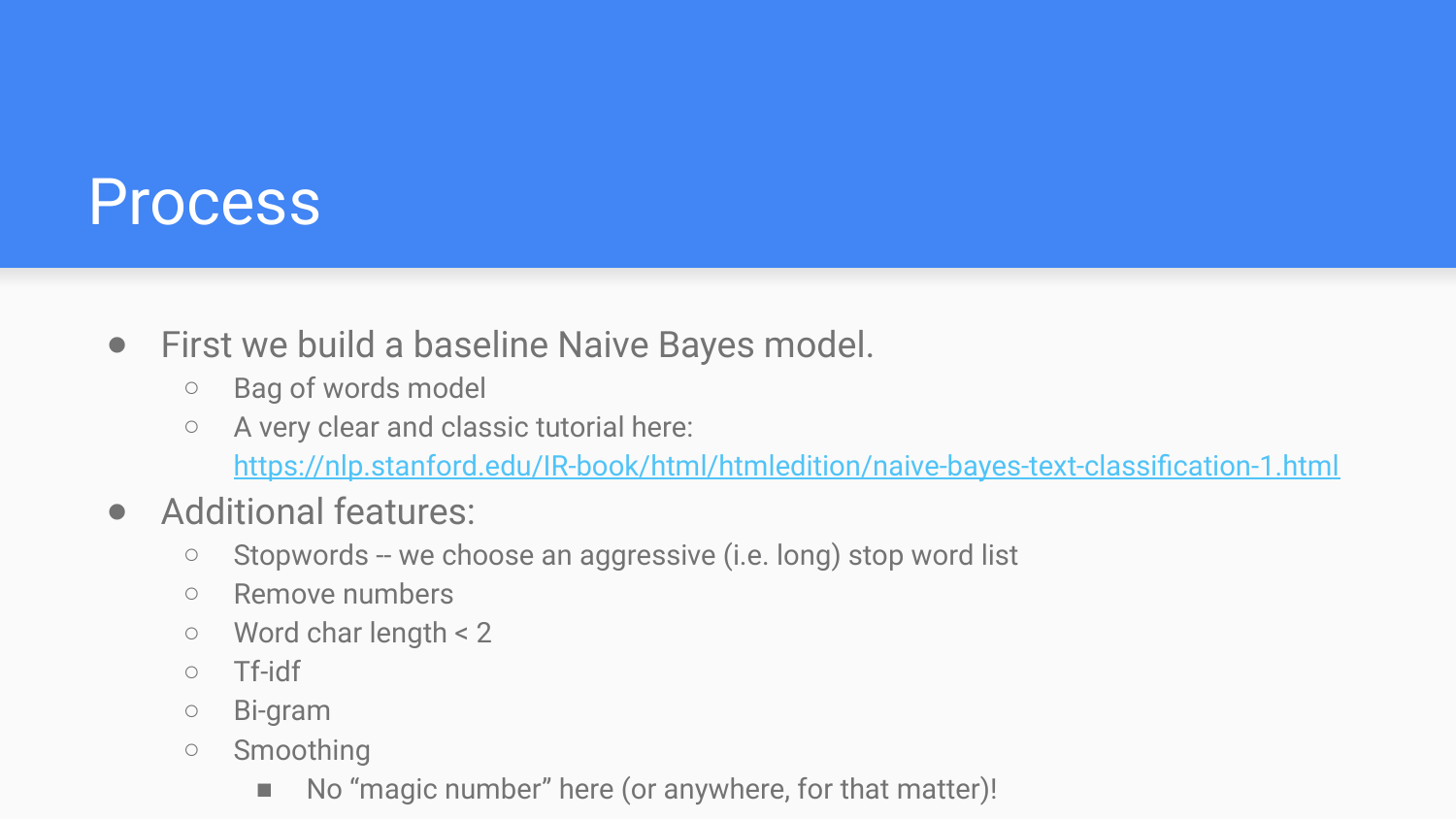

# Process
First we build a baseline Naive Bayes model.
Bag of words model
A very clear and classic tutorial here: https://nlp.stanford.edu/IR-book/html/htmledition/naive-bayes-text-classification-1.html
Additional features:
Stopwords -- we choose an aggressive (i.e. long) stop word list
Remove numbers
Word char length < 2
Tf-idf
Bi-gram
Smoothing
No “magic number” here (or anywhere, for that matter)!